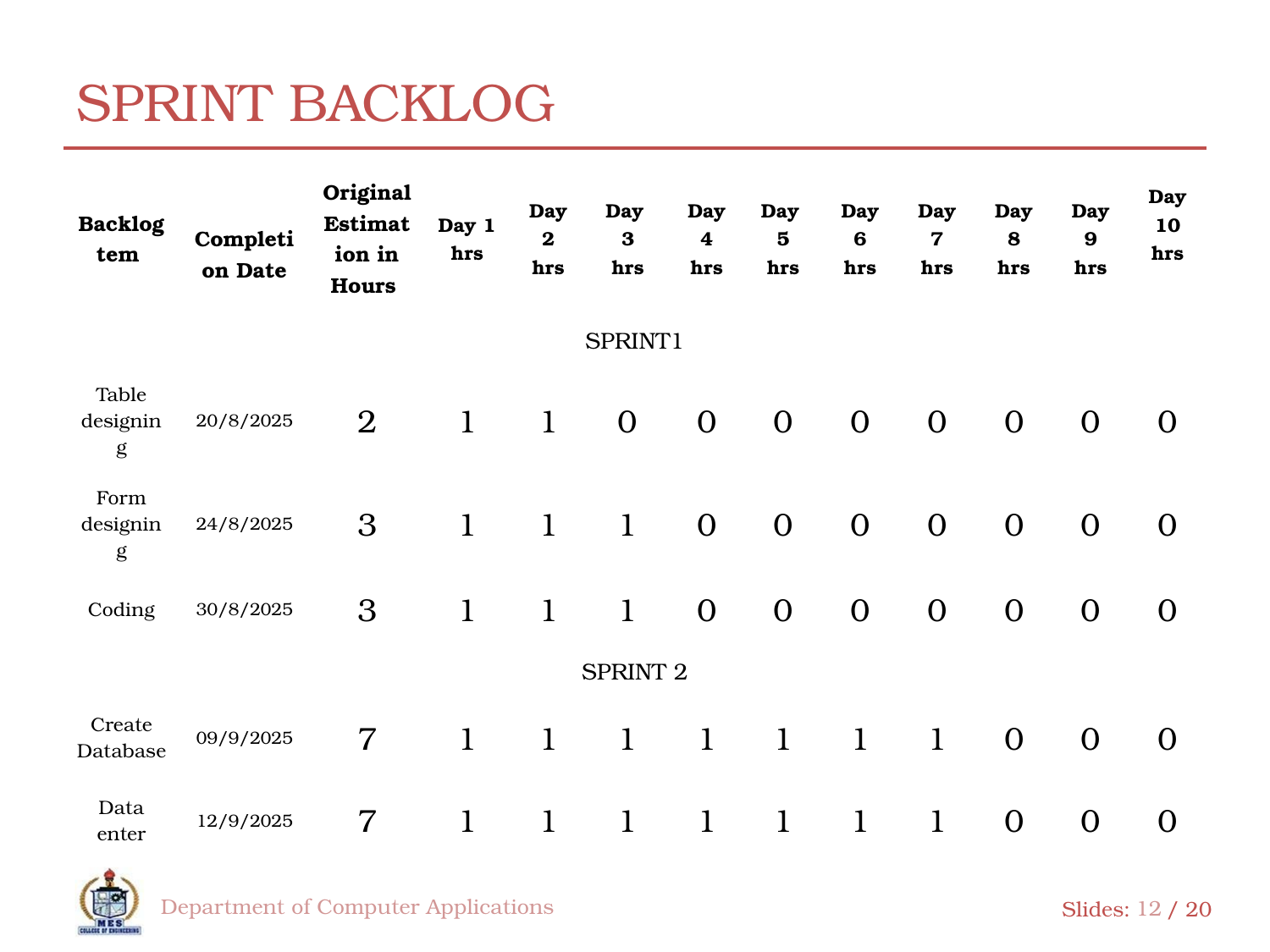

# SPRINT BACKLOG
| Backlog tem | Completion Date | Original Estimation in Hours | Day 1 hrs | Day 2 hrs | Day 3 hrs | Day 4 hrs | Day 5 hrs | Day 6 hrs | Day 7 hrs | Day 8 hrs | Day 9 hrs | Day 10 hrs |
| --- | --- | --- | --- | --- | --- | --- | --- | --- | --- | --- | --- | --- |
| SPRINT1 |  |  |  |  |  |  |  |  |  |  |  |  |
| Table designing | 20/8/2025 | 2 | 1 | 1 | 0 | 0 | 0 | 0 | 0 | 0 | 0 | 0 |
| Form designing | 24/8/2025 | 3 | 1 | 1 | 1 | 0 | 0 | 0 | 0 | 0 | 0 | 0 |
| Coding | 30/8/2025 | 3 | 1 | 1 | 1 | 0 | 0 | 0 | 0 | 0 | 0 | 0 |
| SPRINT 2 |  |  |  |  |  |  |  |  |  |  |  |  |
| Create Database | 09/9/2025 | 7 | 1 | 1 | 1 | 1 | 1 | 1 | 1 | 0 | 0 | 0 |
| Data enter | 12/9/2025 | 7 | 1 | 1 | 1 | 1 | 1 | 1 | 1 | 0 | 0 | 0 |
Department of Computer Applications
12